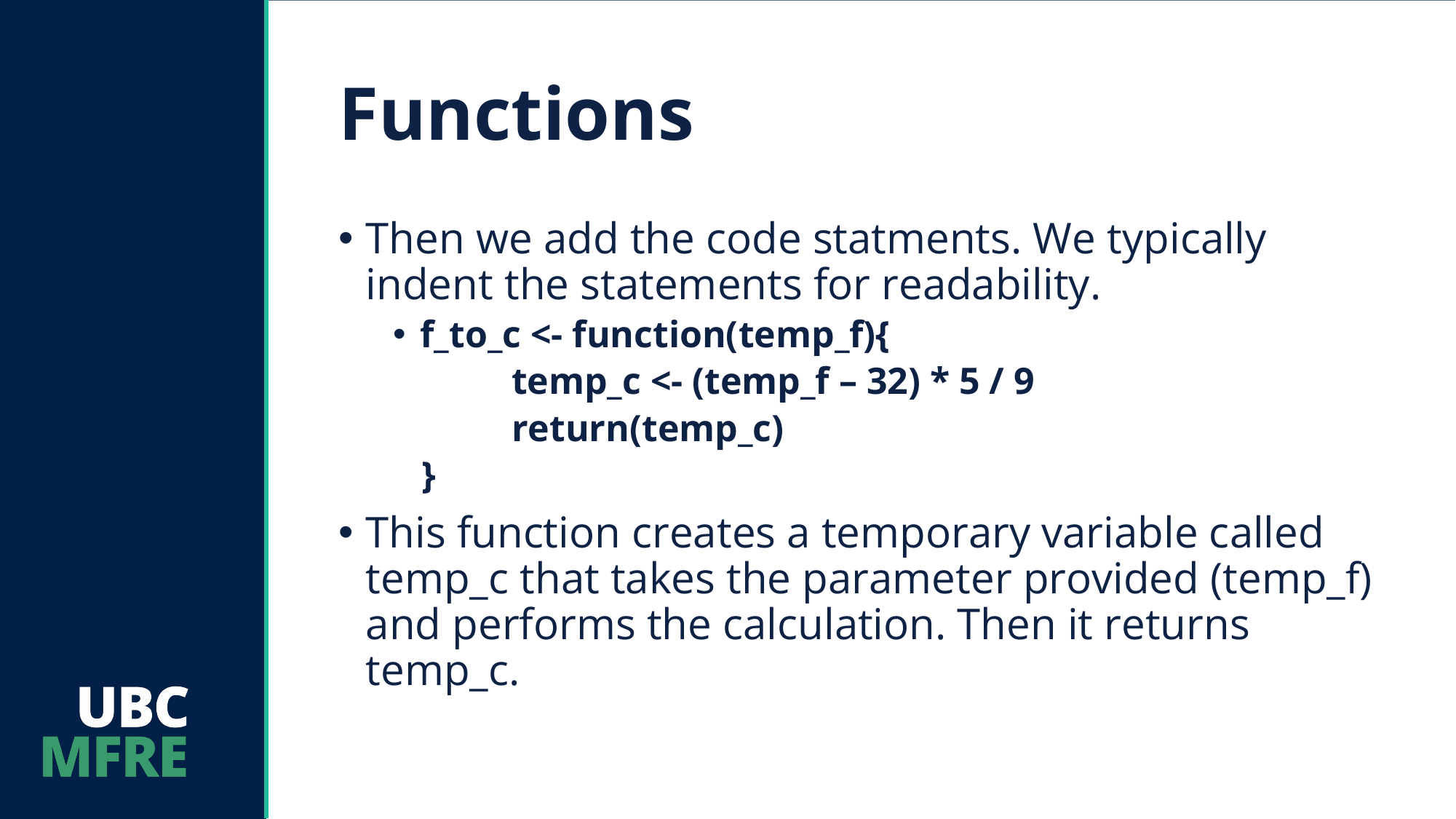

# Functions
Then we add the code statments. We typically indent the statements for readability.
f_to_c <- function(temp_f){
	 temp_c <- (temp_f – 32) * 5 / 9
	 return(temp_c)
   }
This function creates a temporary variable called temp_c that takes the parameter provided (temp_f) and performs the calculation. Then it returns temp_c.